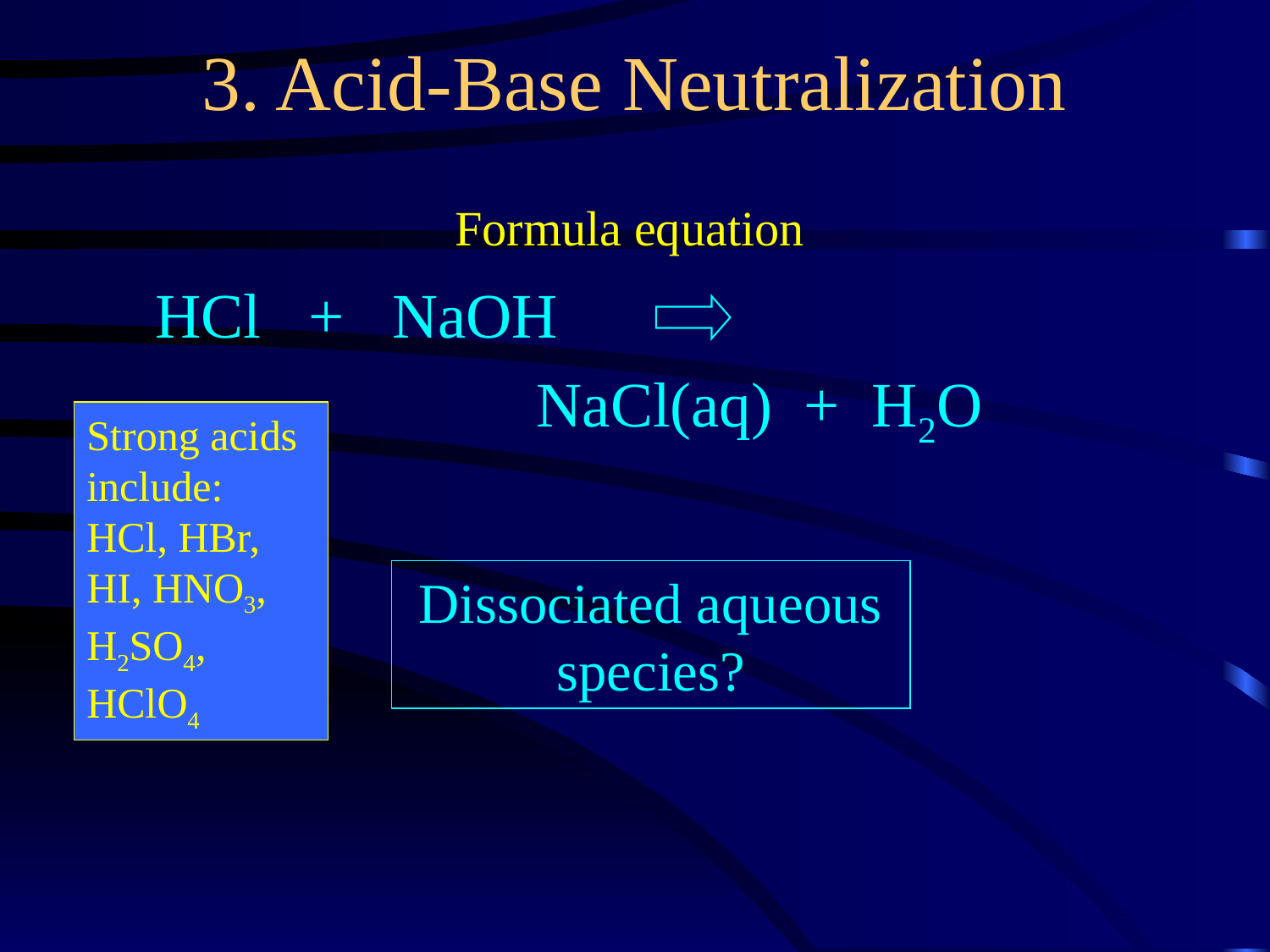

3. Acid-Base Neutralization

HCl   +   NaOH
                        NaCl(aq)  +  H2O
Formula equation

Strong acids include:  HCl, HBr, HI, HNO3, H2SO4, HClO4
Dissociated aqueous species?